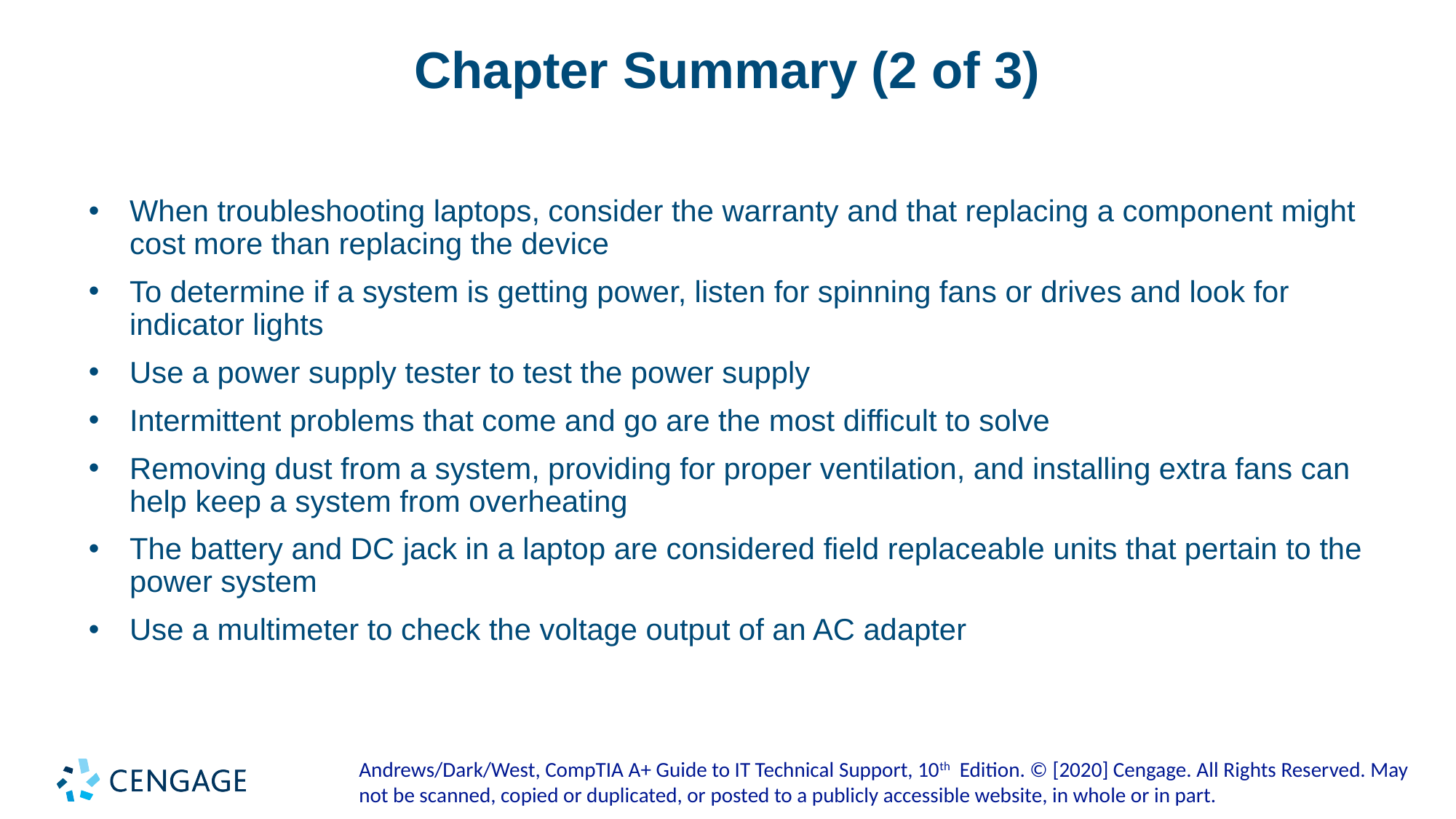

# Chapter Summary (2 of 3)
When troubleshooting laptops, consider the warranty and that replacing a component might cost more than replacing the device
To determine if a system is getting power, listen for spinning fans or drives and look for indicator lights
Use a power supply tester to test the power supply
Intermittent problems that come and go are the most difficult to solve
Removing dust from a system, providing for proper ventilation, and installing extra fans can help keep a system from overheating
The battery and DC jack in a laptop are considered field replaceable units that pertain to the power system
Use a multimeter to check the voltage output of an AC adapter